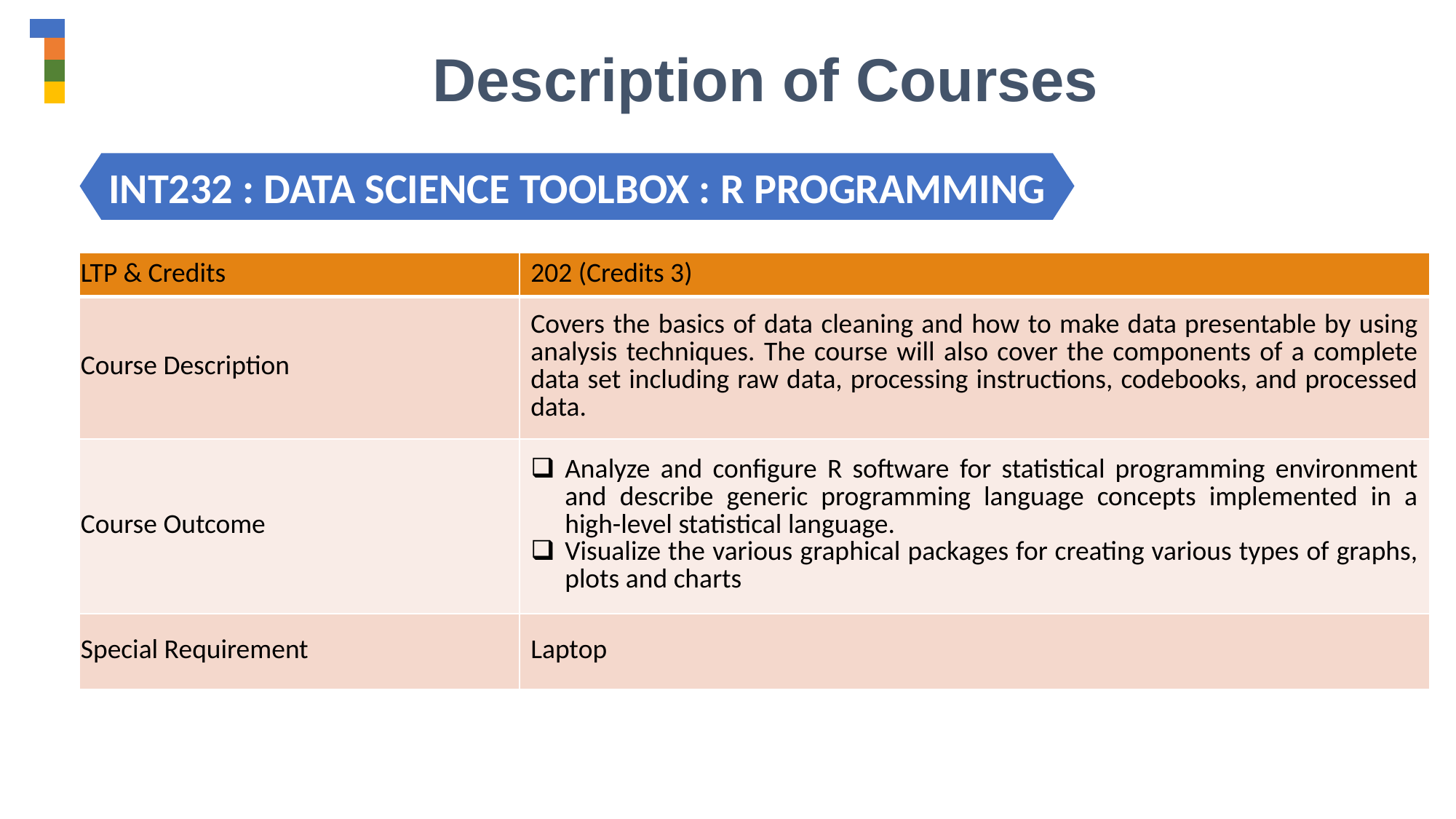

Description of Courses
INT232 : DATA SCIENCE TOOLBOX : R PROGRAMMING
| LTP & Credits | 202 (Credits 3) |
| --- | --- |
| Course Description | Covers the basics of data cleaning and how to make data presentable by using analysis techniques. The course will also cover the components of a complete data set including raw data, processing instructions, codebooks, and processed data. |
| Course Outcome | Analyze and configure R software for statistical programming environment and describe generic programming language concepts implemented in a high-level statistical language. Visualize the various graphical packages for creating various types of graphs, plots and charts |
| Special Requirement | Laptop |